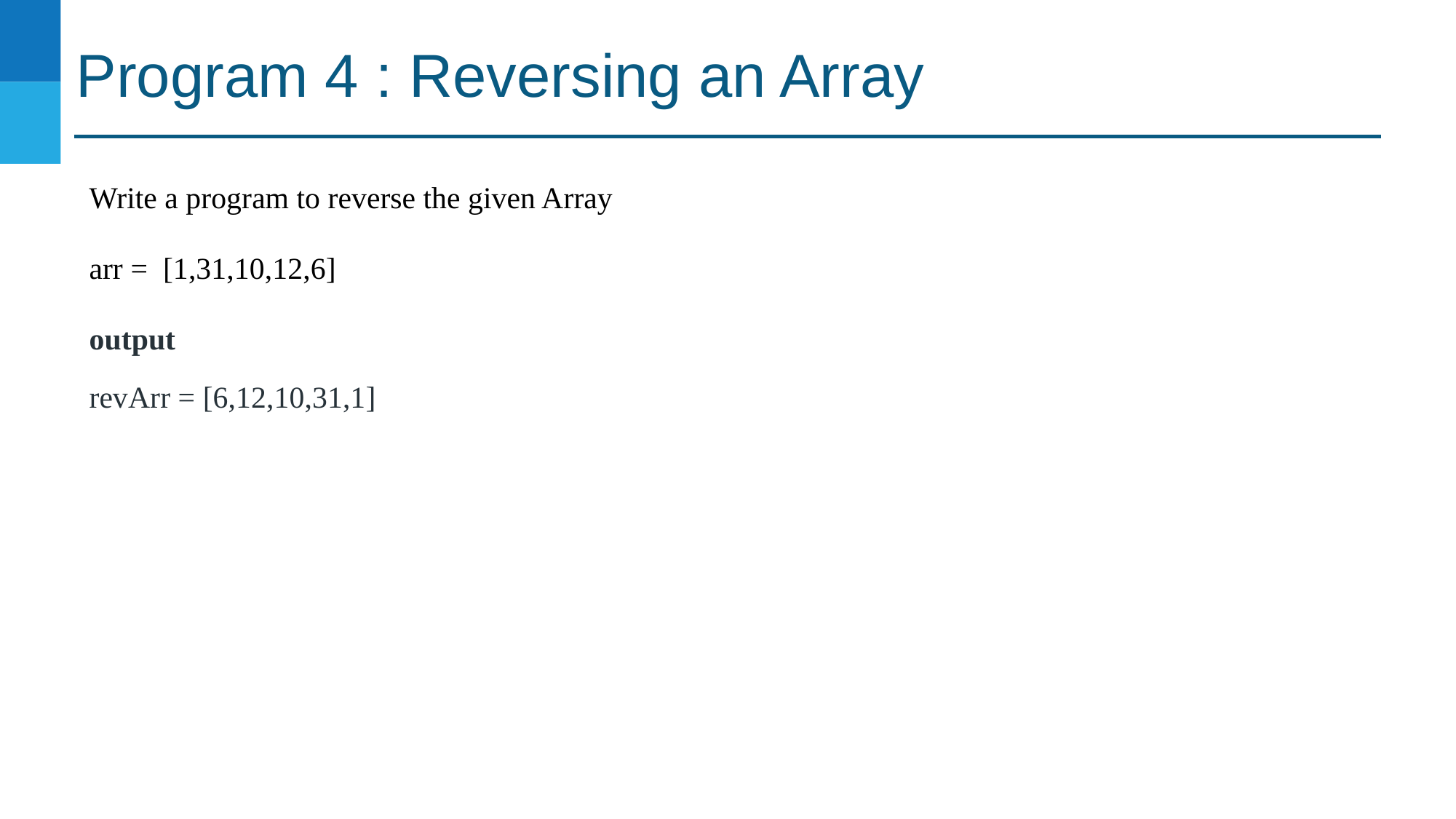

# Program 4 : Reversing an Array
Write a program to reverse the given Array
arr =  [1,31,10,12,6]
output
revArr = [6,12,10,31,1]